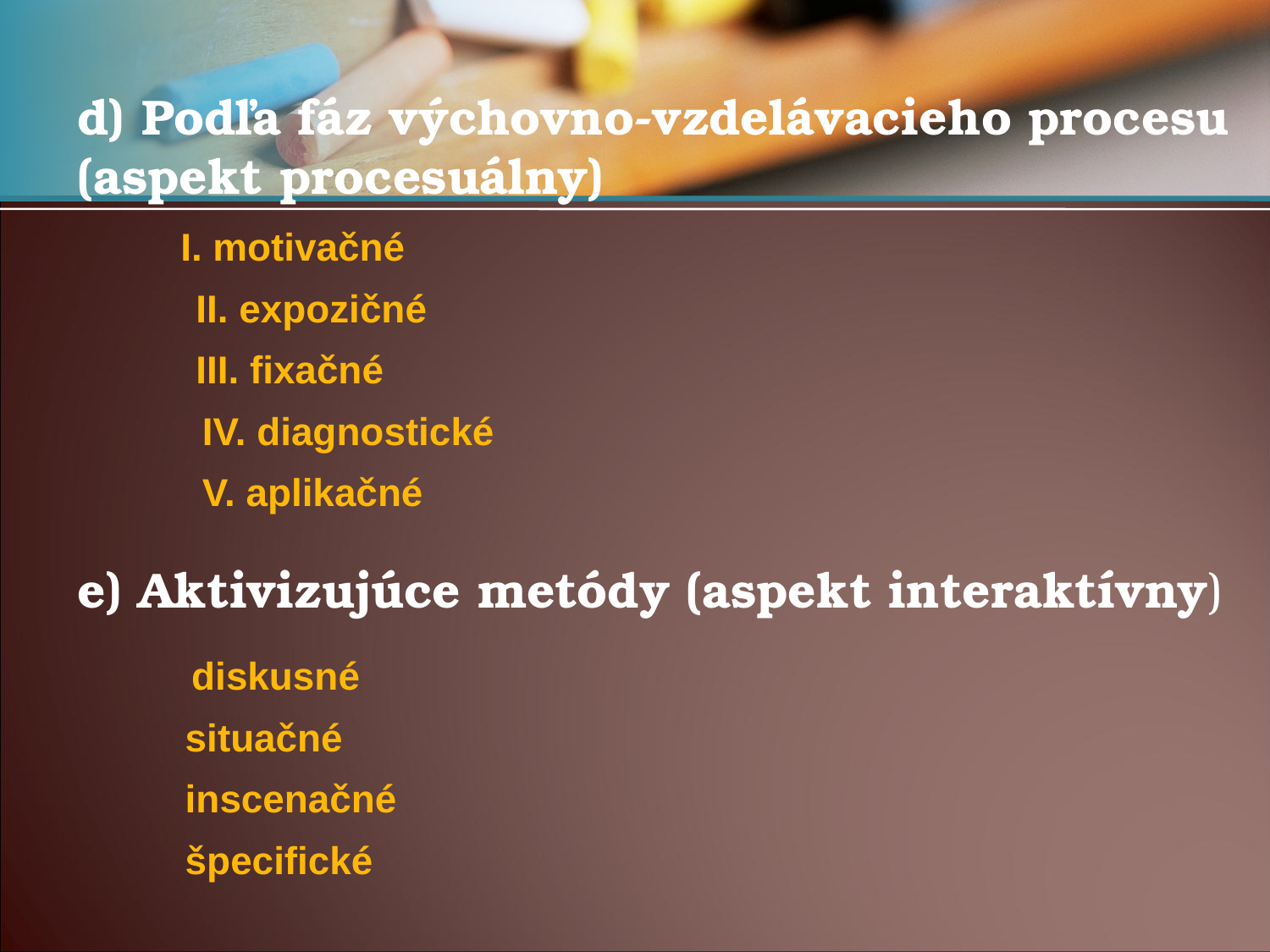

# d) Podľa fáz výchovno-vzdelávacieho procesu (aspekt procesuálny) e) Aktivizujúce metódy (aspekt interaktívny)
    I. motivačné
	 II. expozičné
	 III. fixačné
      IV. diagnostické
      V. aplikačné

     diskusné
	situačné
	inscenačné
	špecifické